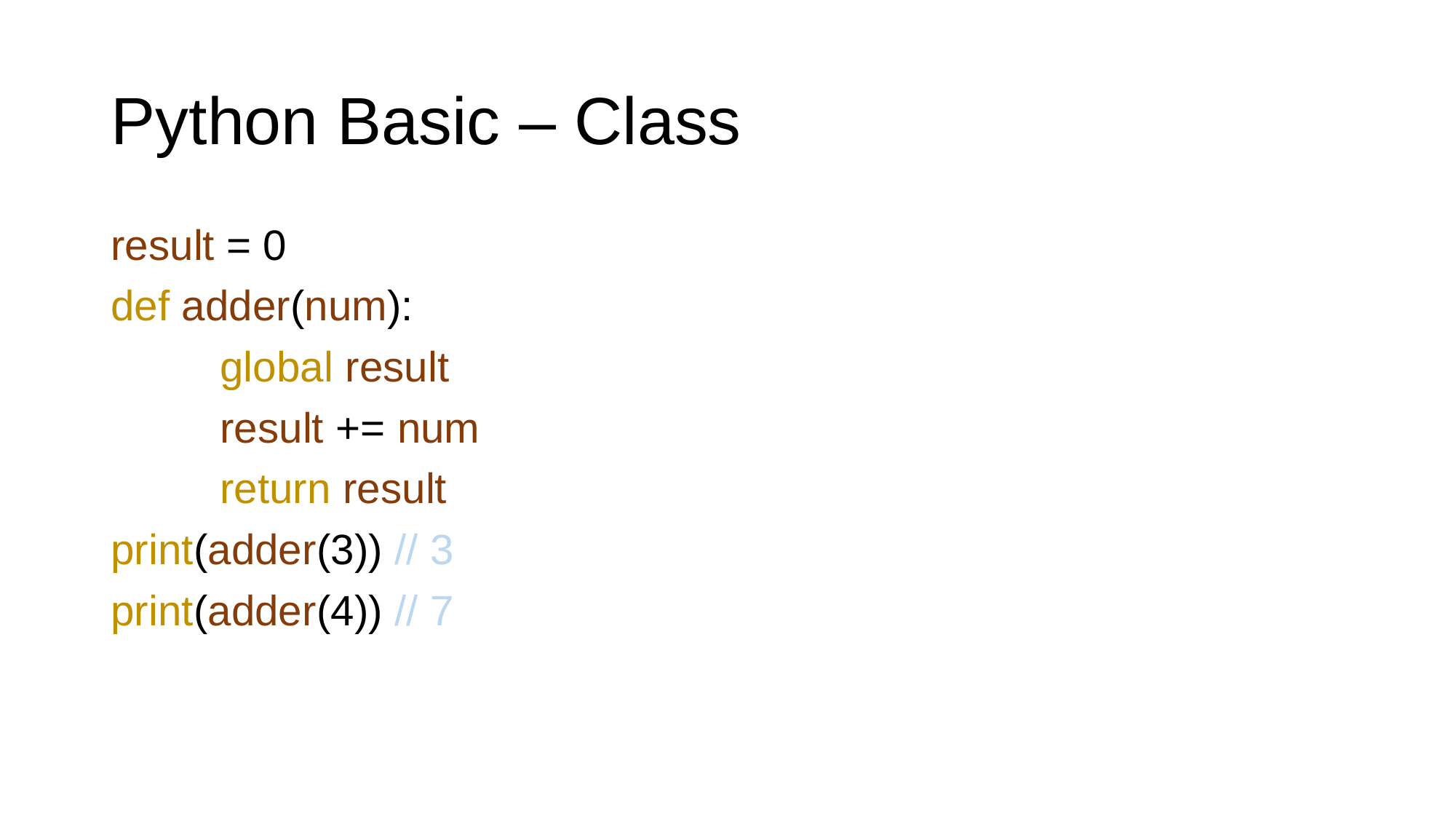

# Python Basic – Class
result = 0
def adder(num):
	global result
	result += num
	return result
print(adder(3)) // 3
print(adder(4)) // 7